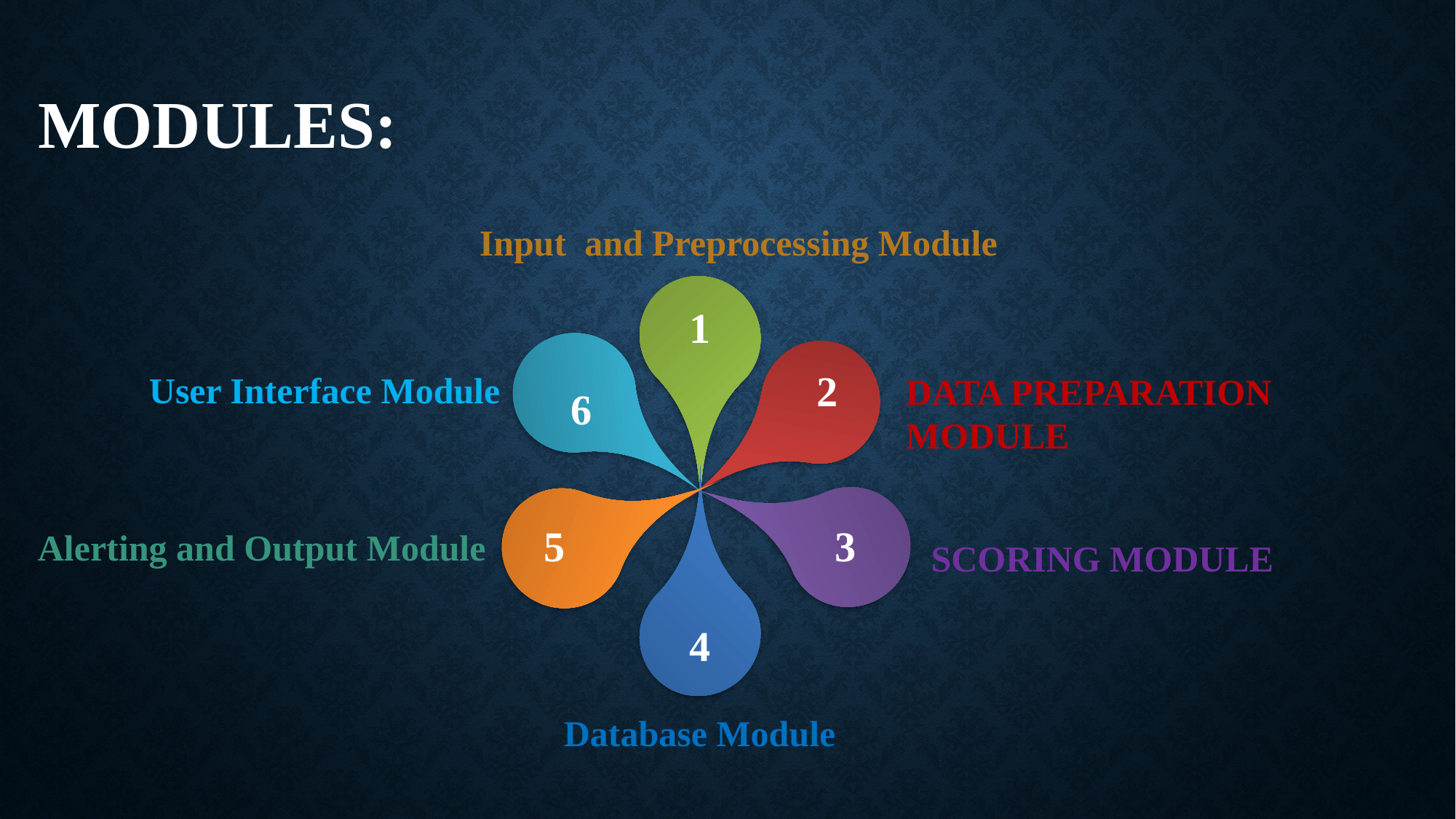

MODULES:
Input  and Preprocessing Module

1

2
User Interface Module
DATA PREPARATION MODULE
6

5
3
Alerting and Output Module
SCORING MODULE

4
Database Module